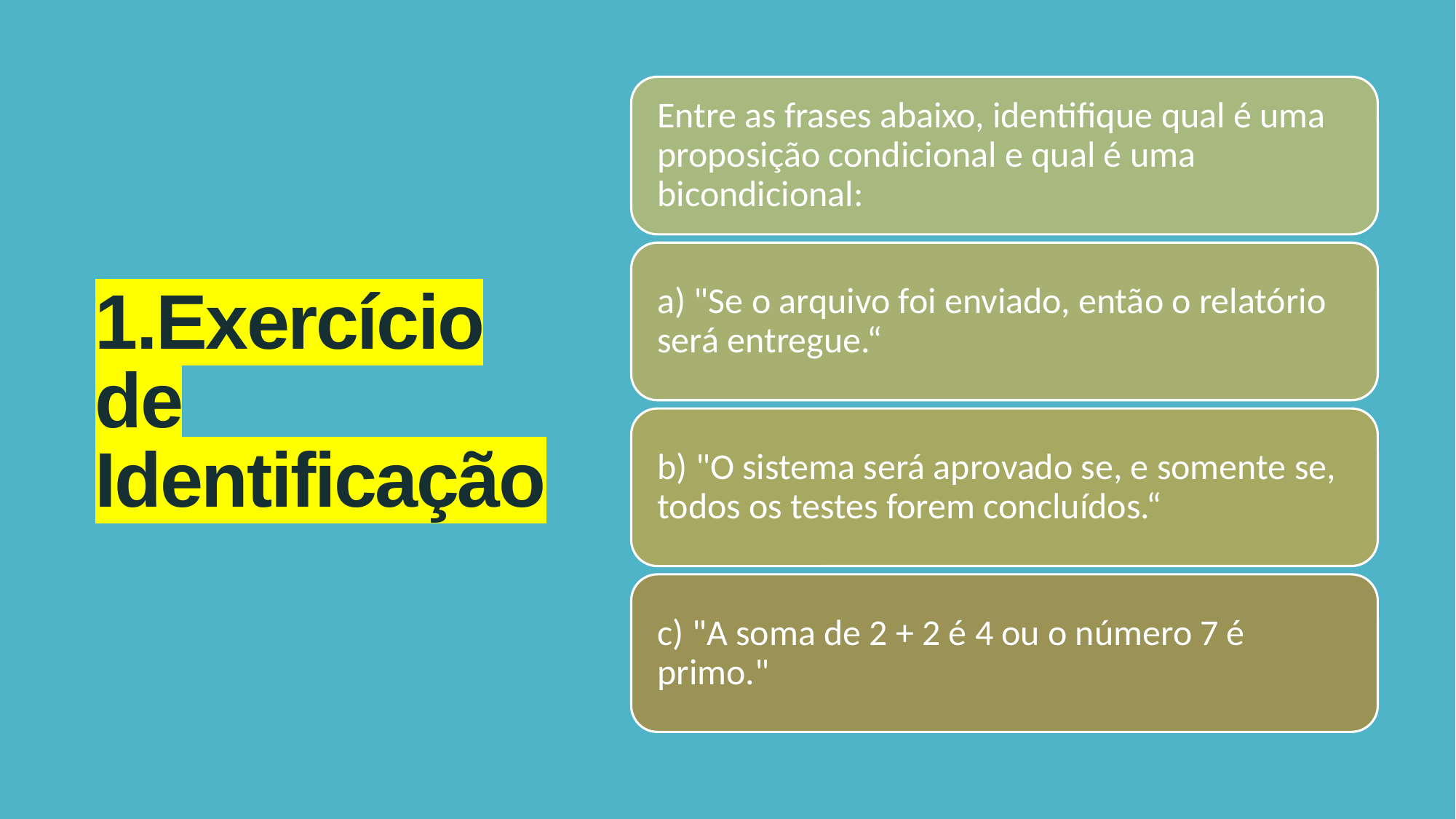

# 1.Exercício de Identificação
Entre as frases abaixo, identifique qual é uma proposição condicional e qual é uma bicondicional:
a) "Se o arquivo foi enviado, então o relatório será entregue.“
b) "O sistema será aprovado se, e somente se, todos os testes forem concluídos.“
c) "A soma de 2 + 2 é 4 ou o número 7 é primo."